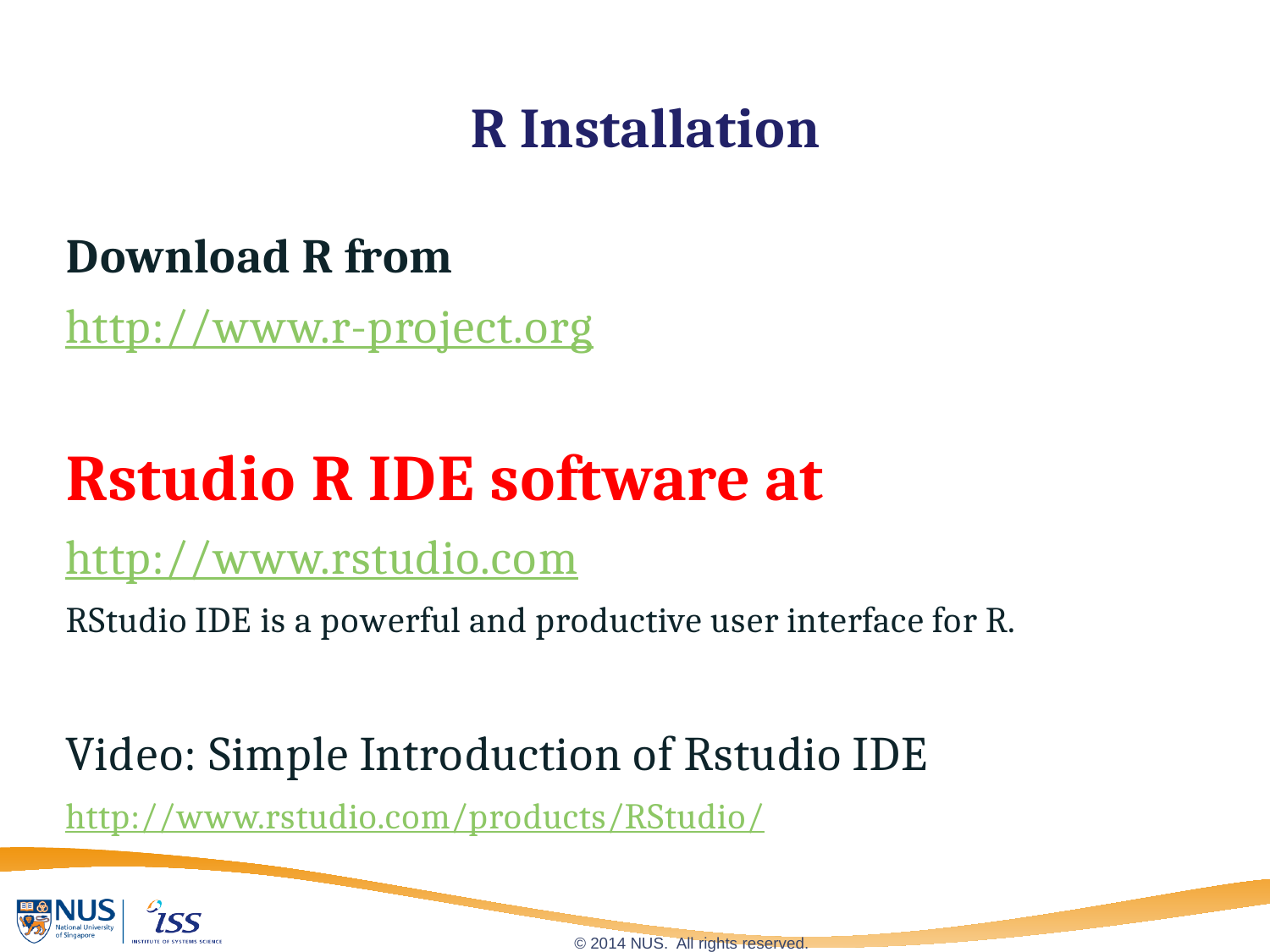

# R Installation
Download R from
http://www.r-project.org

Rstudio R IDE software at
http://www.rstudio.com
RStudio IDE is a powerful and productive user interface for R.

Video: Simple Introduction of Rstudio IDE
http://www.rstudio.com/products/RStudio/